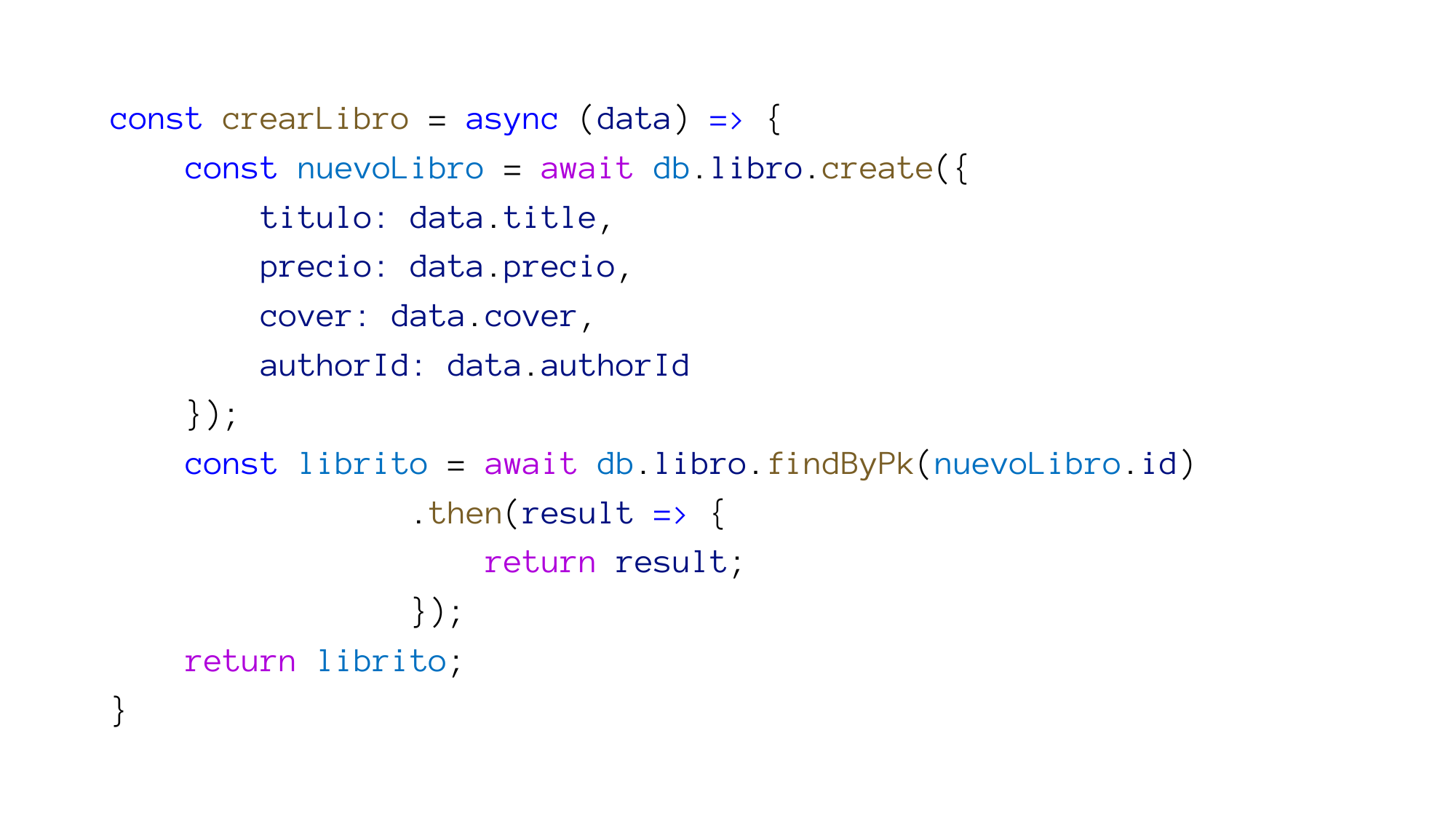

const crearLibro = async (data) => {
    const nuevoLibro = await db.libro.create({
        titulo: data.title,
        precio: data.precio,
        cover: data.cover,
        authorId: data.authorId
    });
    const librito = await db.libro.findByPk(nuevoLibro.id)
                .then(result => {
                    return result;
                });
    return librito;
}